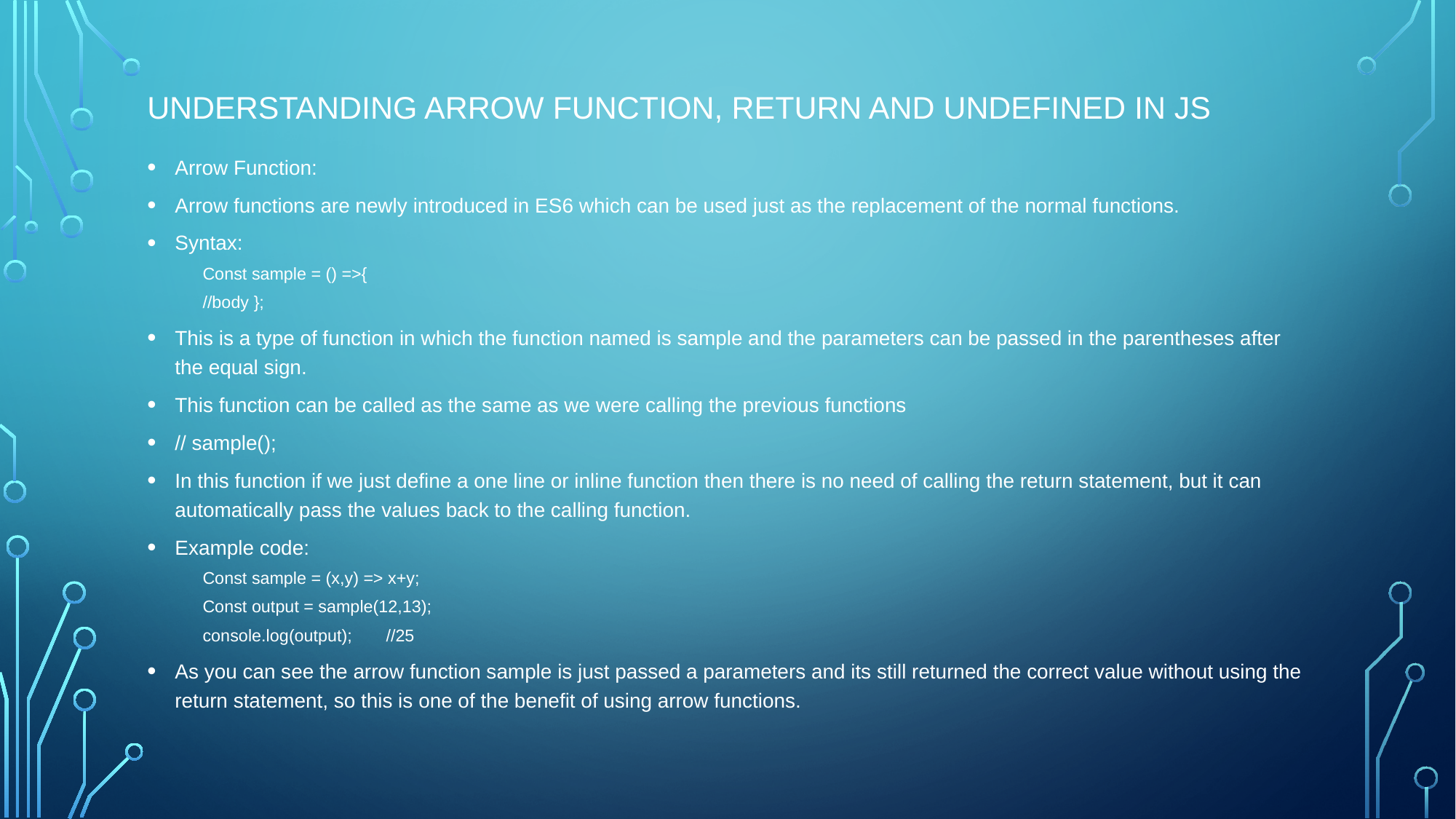

# Understanding Arrow function, return and undefined in JS
Arrow Function:
Arrow functions are newly introduced in ES6 which can be used just as the replacement of the normal functions.
Syntax:
Const sample = () =>{
//body };
This is a type of function in which the function named is sample and the parameters can be passed in the parentheses after the equal sign.
This function can be called as the same as we were calling the previous functions
// sample();
In this function if we just define a one line or inline function then there is no need of calling the return statement, but it can automatically pass the values back to the calling function.
Example code:
Const sample = (x,y) => x+y;
Const output = sample(12,13);
console.log(output);	//25
As you can see the arrow function sample is just passed a parameters and its still returned the correct value without using the return statement, so this is one of the benefit of using arrow functions.